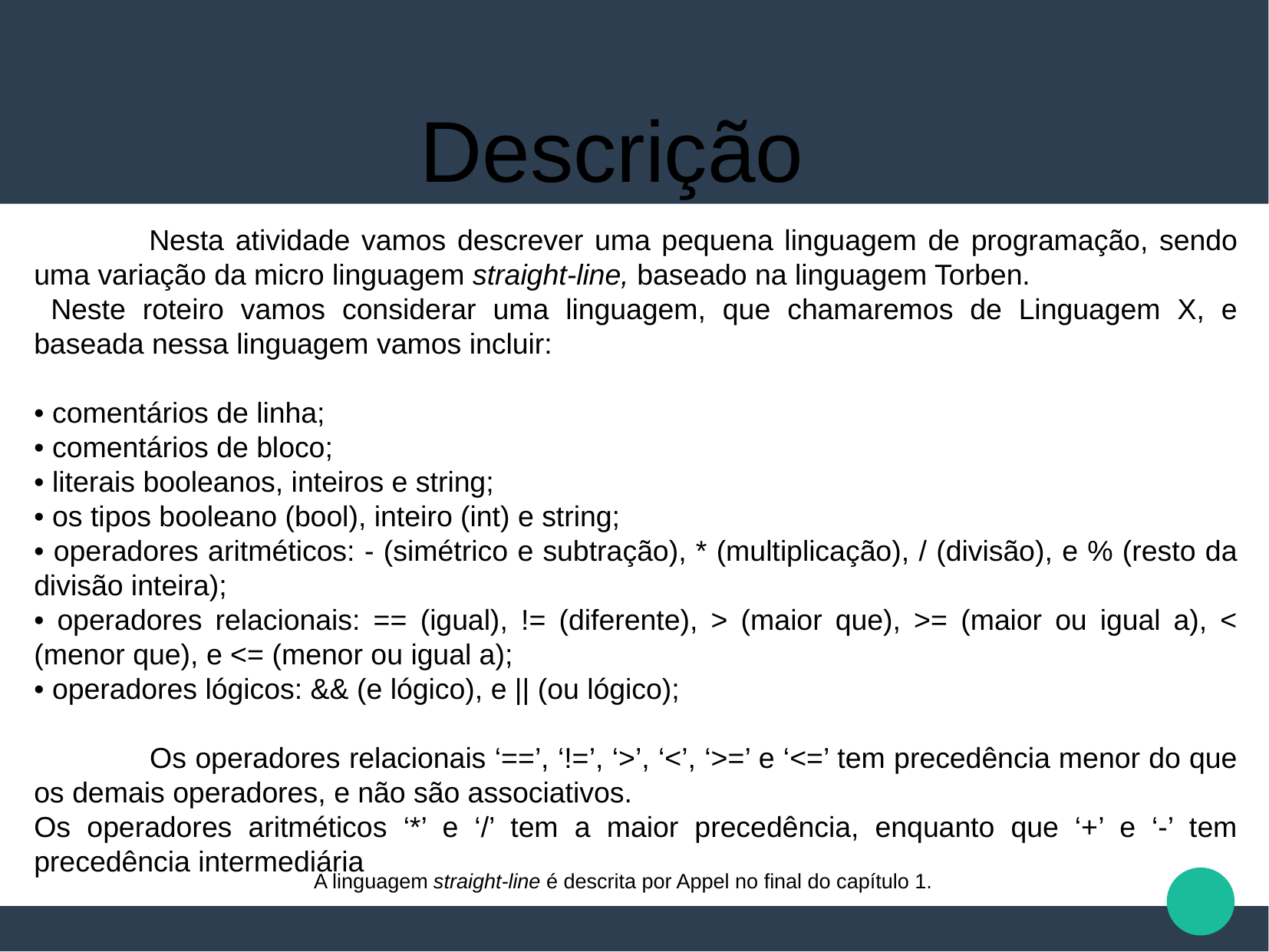

Descrição

	Nesta atividade vamos descrever uma pequena linguagem de programação, sendo uma variação da micro linguagem straight-line, baseado na linguagem Torben.
 Neste roteiro vamos considerar uma linguagem, que chamaremos de Linguagem X, e baseada nessa linguagem vamos incluir:

• comentários de linha;
• comentários de bloco;
• literais booleanos, inteiros e string;
• os tipos booleano (bool), inteiro (int) e string;
• operadores aritméticos: - (simétrico e subtração), * (multiplicação), / (divisão), e % (resto da divisão inteira);
• operadores relacionais: == (igual), != (diferente), > (maior que), >= (maior ou igual a), < (menor que), e <= (menor ou igual a);
• operadores lógicos: && (e lógico), e || (ou lógico);

 	Os operadores relacionais ‘==’, ‘!=’, ‘>’, ‘<’, ‘>=’ e ‘<=’ tem precedência menor do que os demais operadores, e não são associativos.
Os operadores aritméticos ‘*’ e ‘/’ tem a maior precedência, enquanto que ‘+’ e ‘-’ tem precedência intermediária
A linguagem straight-line é descrita por Appel no ﬁnal do capítulo 1.